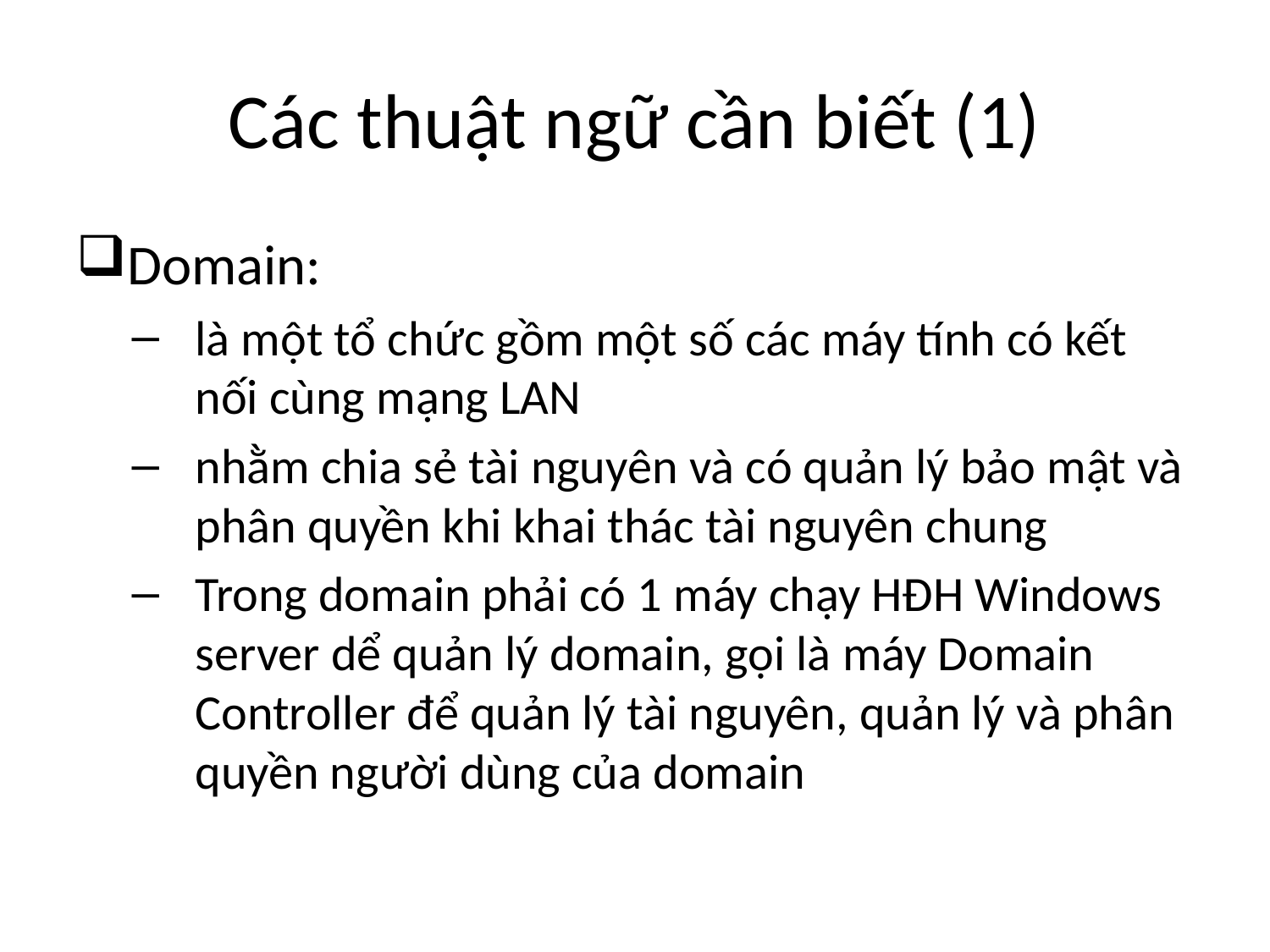

# Các thuật ngữ cần biết (1)
Domain:
là một tổ chức gồm một số các máy tính có kết nối cùng mạng LAN
nhằm chia sẻ tài nguyên và có quản lý bảo mật và phân quyền khi khai thác tài nguyên chung
Trong domain phải có 1 máy chạy HĐH Windows server dể quản lý domain, gọi là máy Domain Controller để quản lý tài nguyên, quản lý và phân quyền người dùng của domain